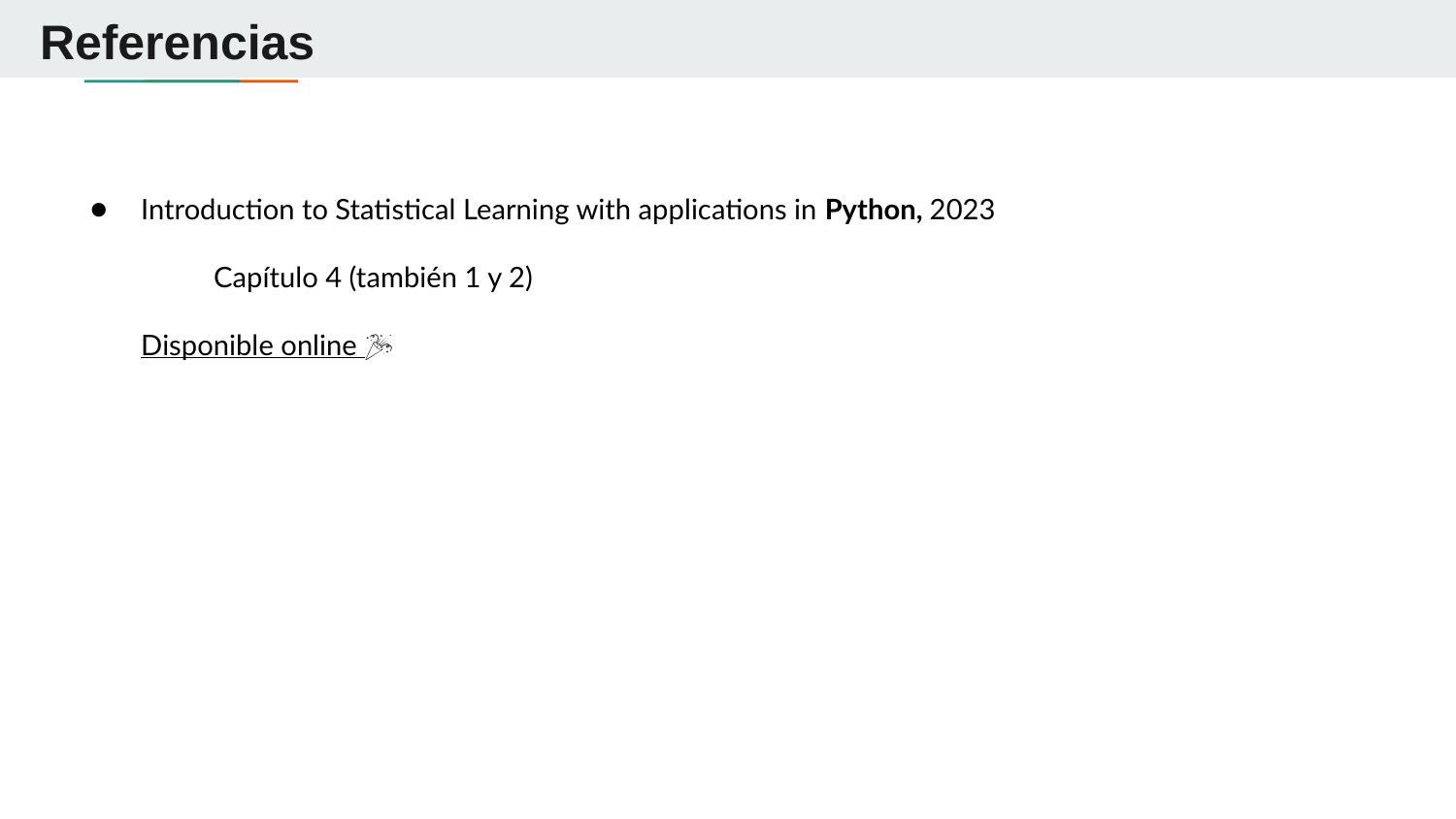

# Referencias

Introduction to Statistical Learning with applications in Python, 2023
Capítulo 4 (también 1 y 2)
	Disponible online 🎉